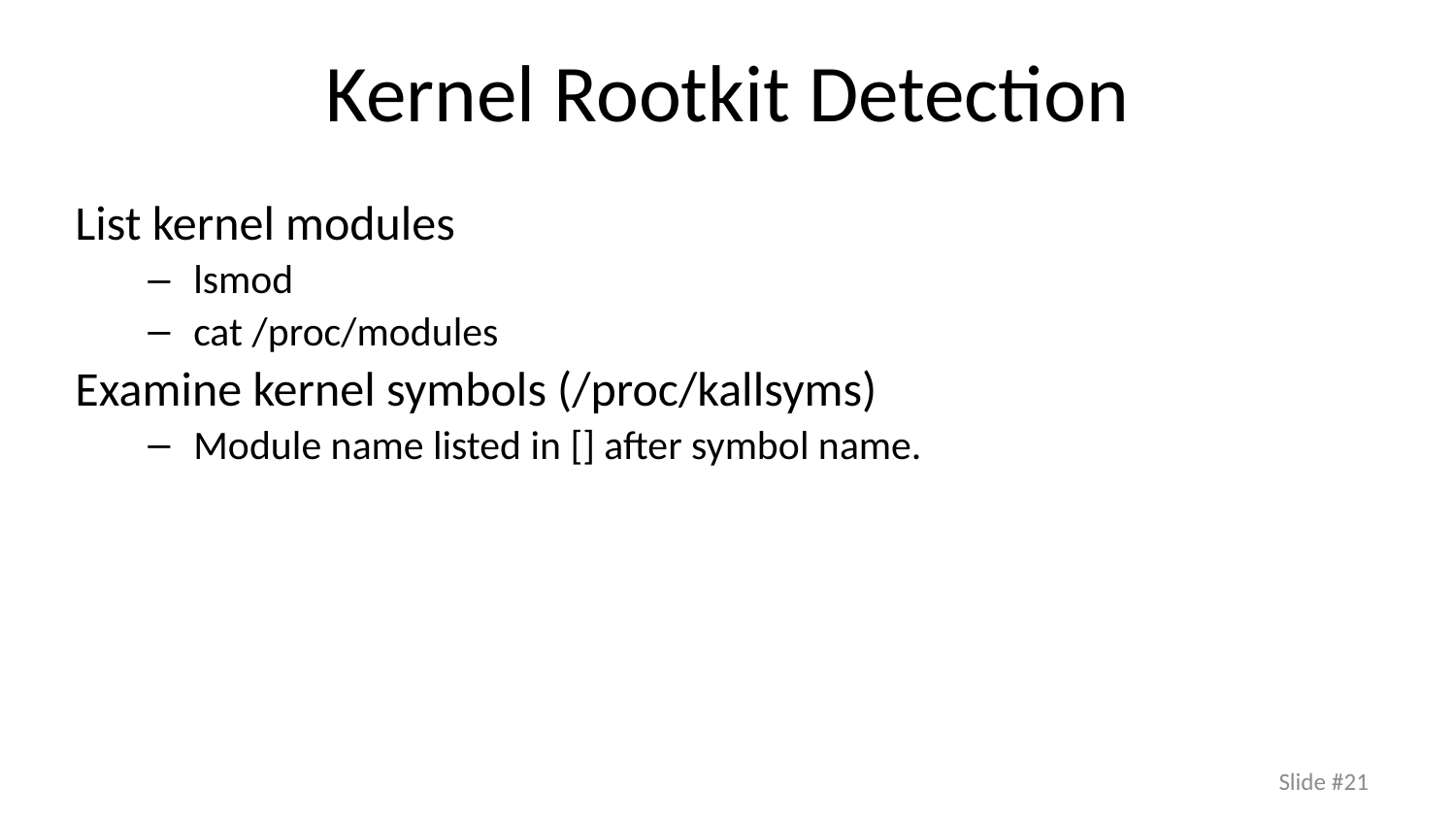

# Kernel Rootkit Detection
List kernel modules
lsmod
cat /proc/modules
Examine kernel symbols (/proc/kallsyms)
Module name listed in [] after symbol name.

Slide #21